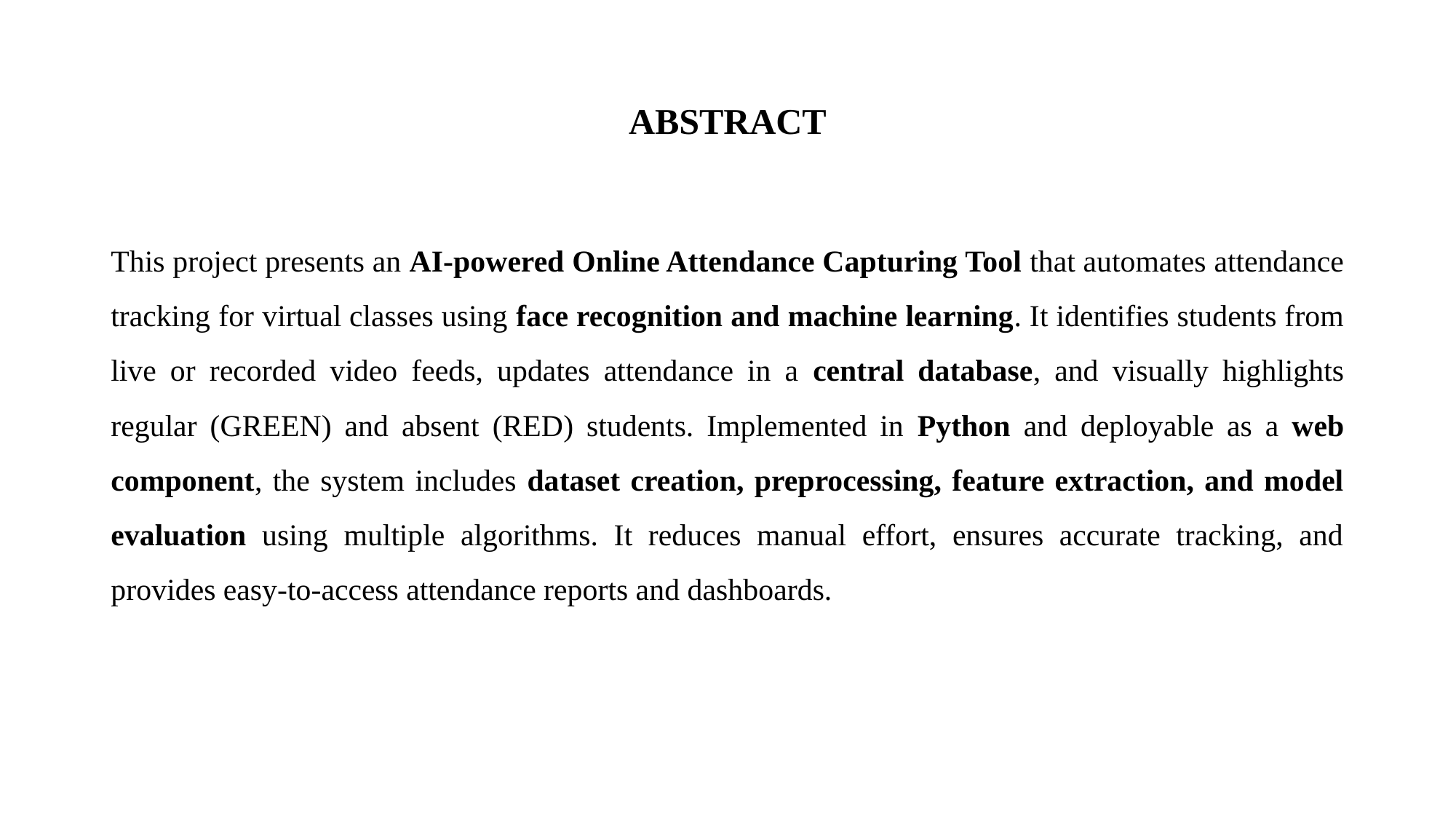

# ABSTRACT
This project presents an AI-powered Online Attendance Capturing Tool that automates attendance tracking for virtual classes using face recognition and machine learning. It identifies students from live or recorded video feeds, updates attendance in a central database, and visually highlights regular (GREEN) and absent (RED) students. Implemented in Python and deployable as a web component, the system includes dataset creation, preprocessing, feature extraction, and model evaluation using multiple algorithms. It reduces manual effort, ensures accurate tracking, and provides easy-to-access attendance reports and dashboards.